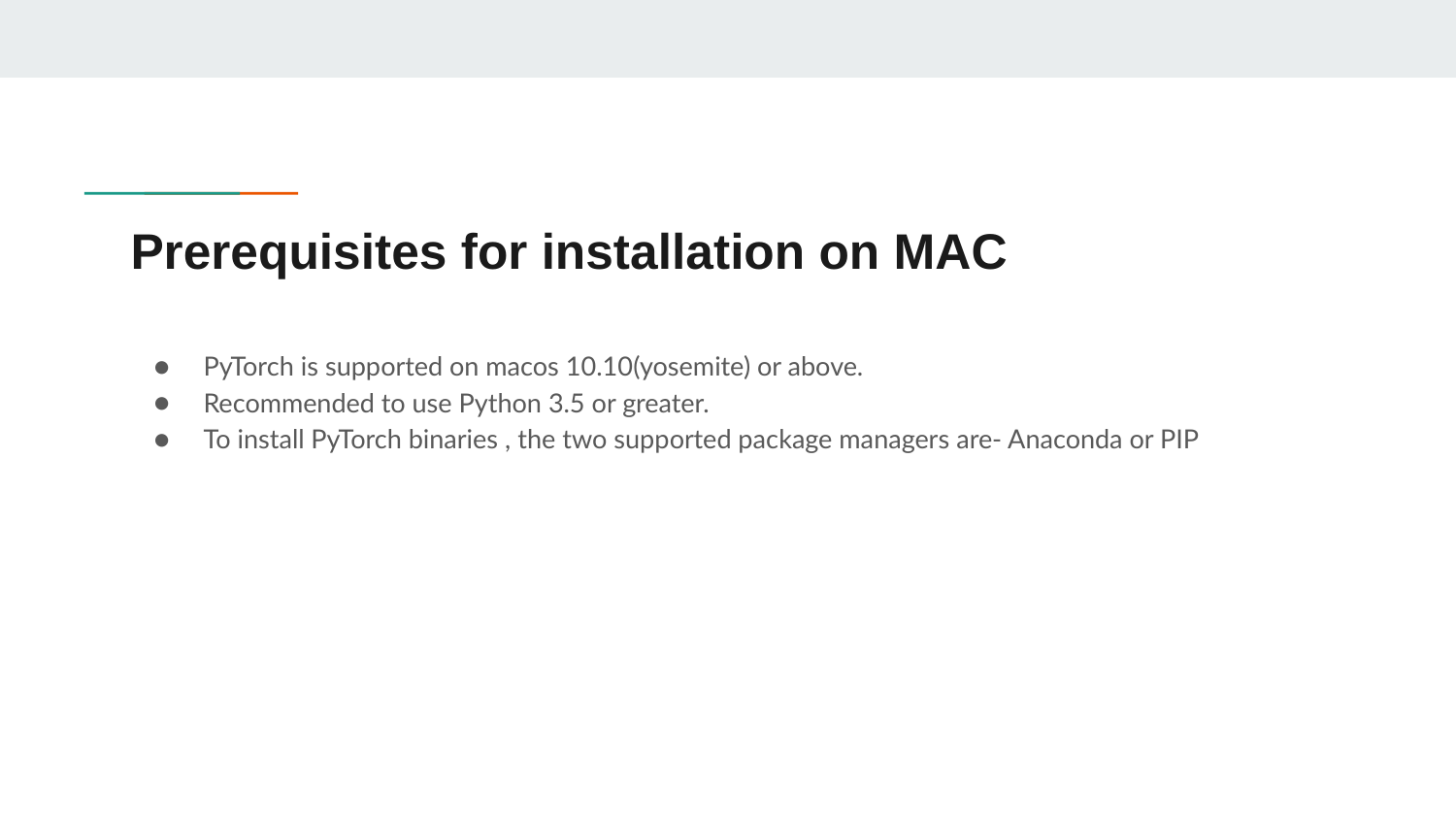

# Prerequisites for installation on MAC
PyTorch is supported on macos 10.10(yosemite) or above.
Recommended to use Python 3.5 or greater.
To install PyTorch binaries , the two supported package managers are- Anaconda or PIP